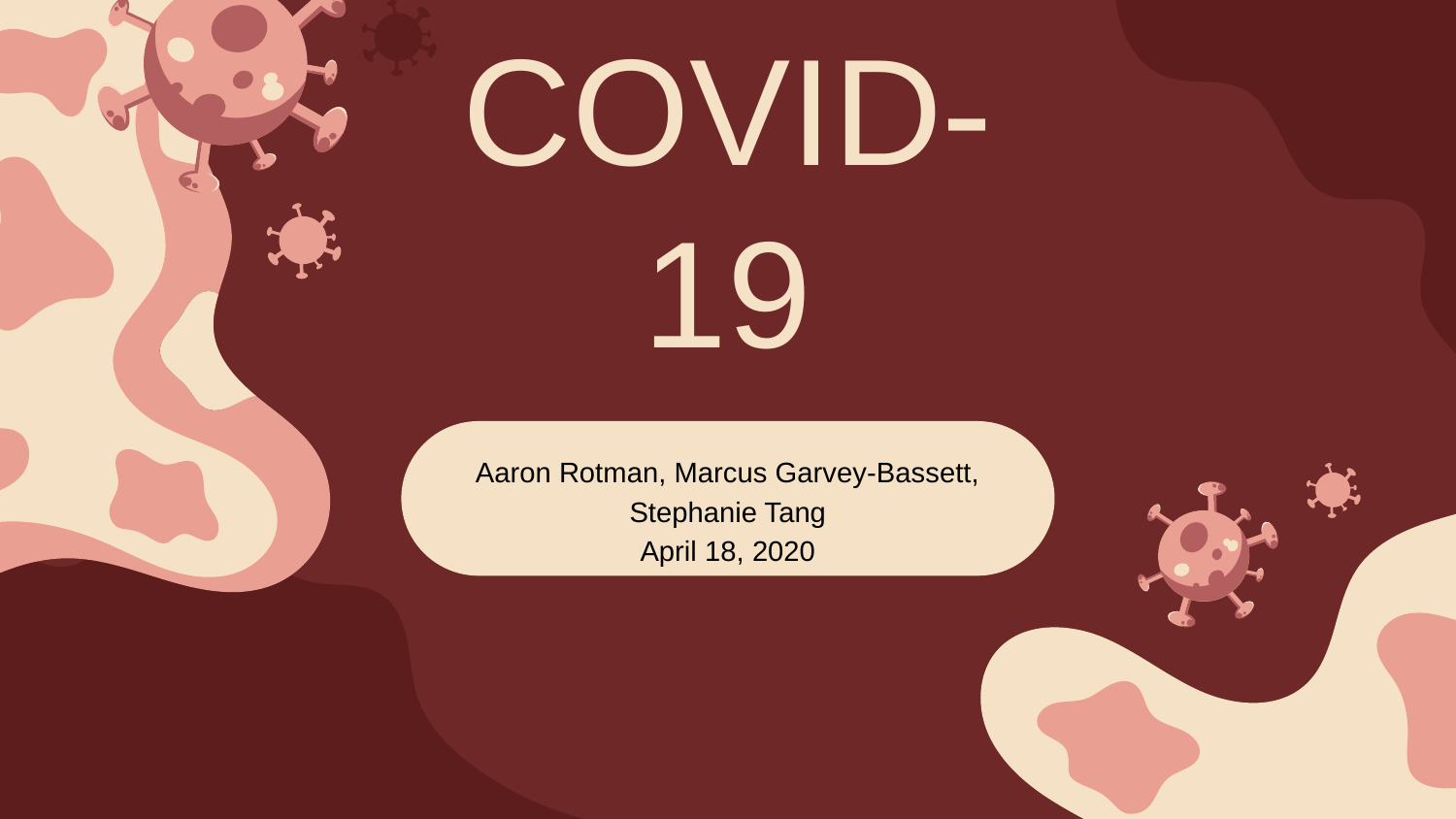

# COVID-19

Aaron Rotman, Marcus Garvey-Bassett, Stephanie Tang
April 18, 2020